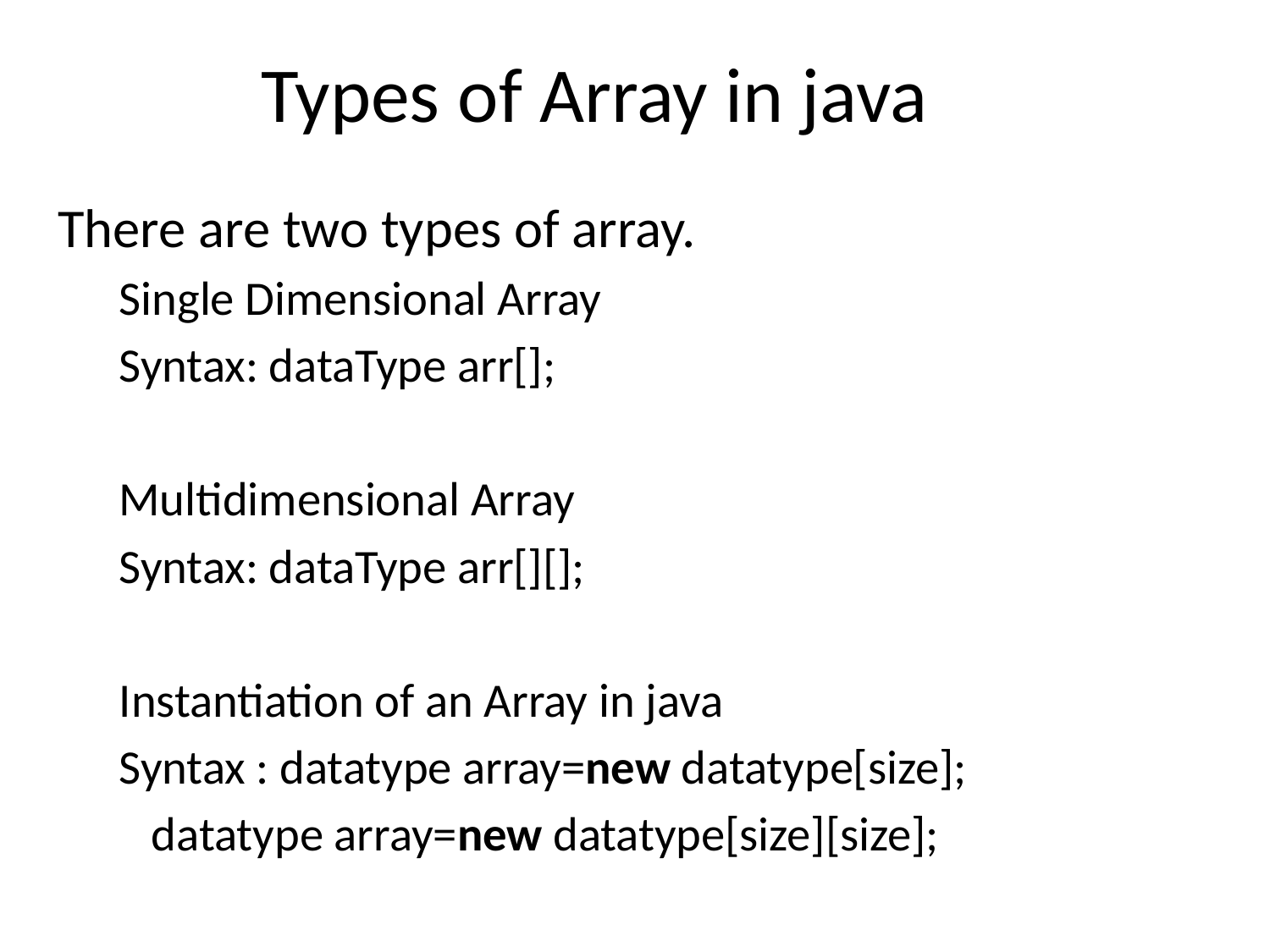

# Types of Array in java
There are two types of array.
Single Dimensional Array
	Syntax: dataType arr[];

Multidimensional Array
	Syntax: dataType arr[][];

Instantiation of an Array in java
	Syntax : datatype array=new datatype[size];
		   datatype array=new datatype[size][size];